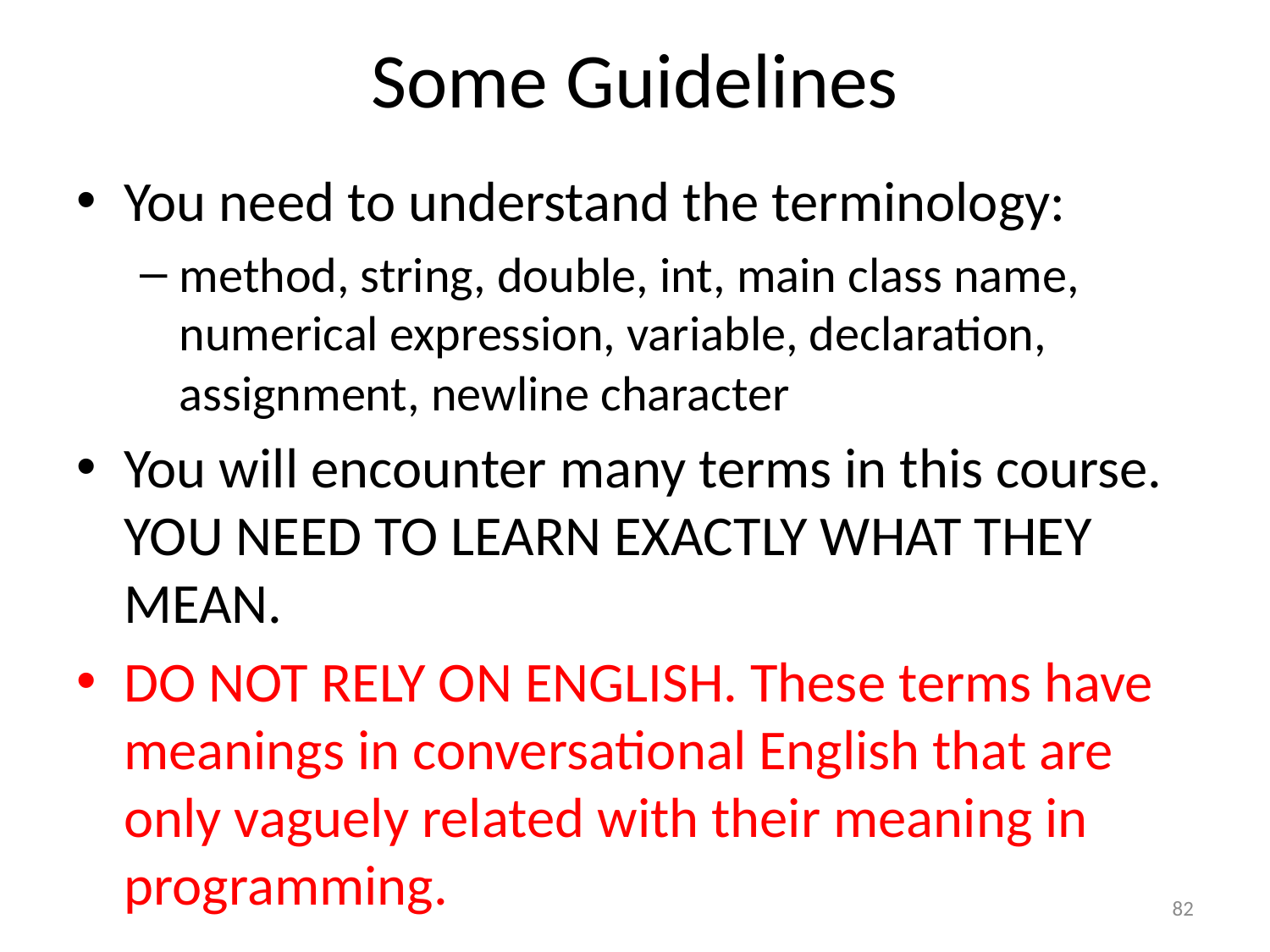

# Some Guidelines
You need to understand the terminology:
method, string, double, int, main class name, numerical expression, variable, declaration, assignment, newline character
You will encounter many terms in this course. YOU NEED TO LEARN EXACTLY WHAT THEY MEAN.
DO NOT RELY ON ENGLISH. These terms have meanings in conversational English that are only vaguely related with their meaning in programming.
82